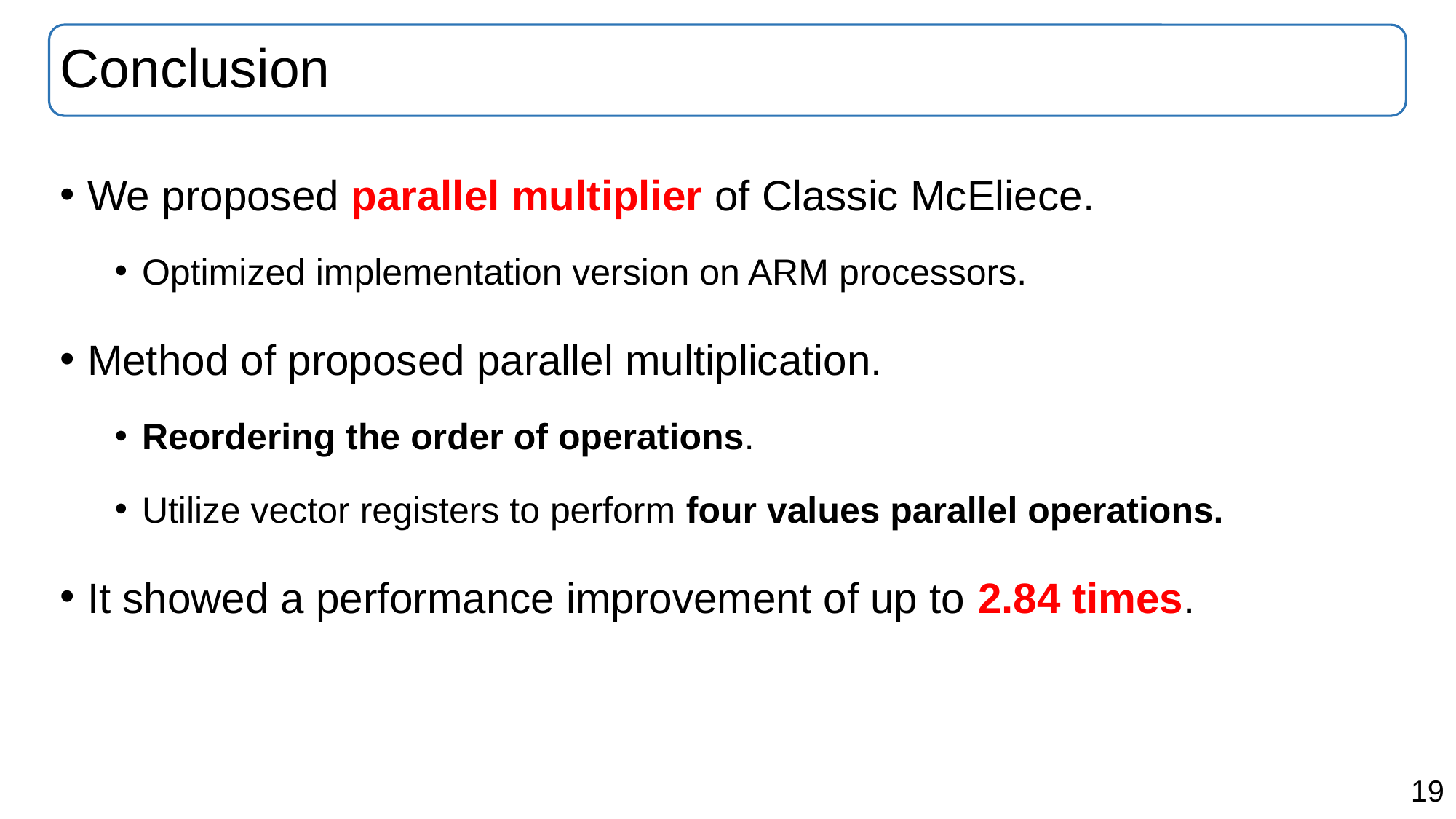

# Conclusion
We proposed parallel multiplier of Classic McEliece.
Optimized implementation version on ARM processors.
Method of proposed parallel multiplication.
Reordering the order of operations.
Utilize vector registers to perform four values parallel operations.
It showed a performance improvement of up to 2.84 times.